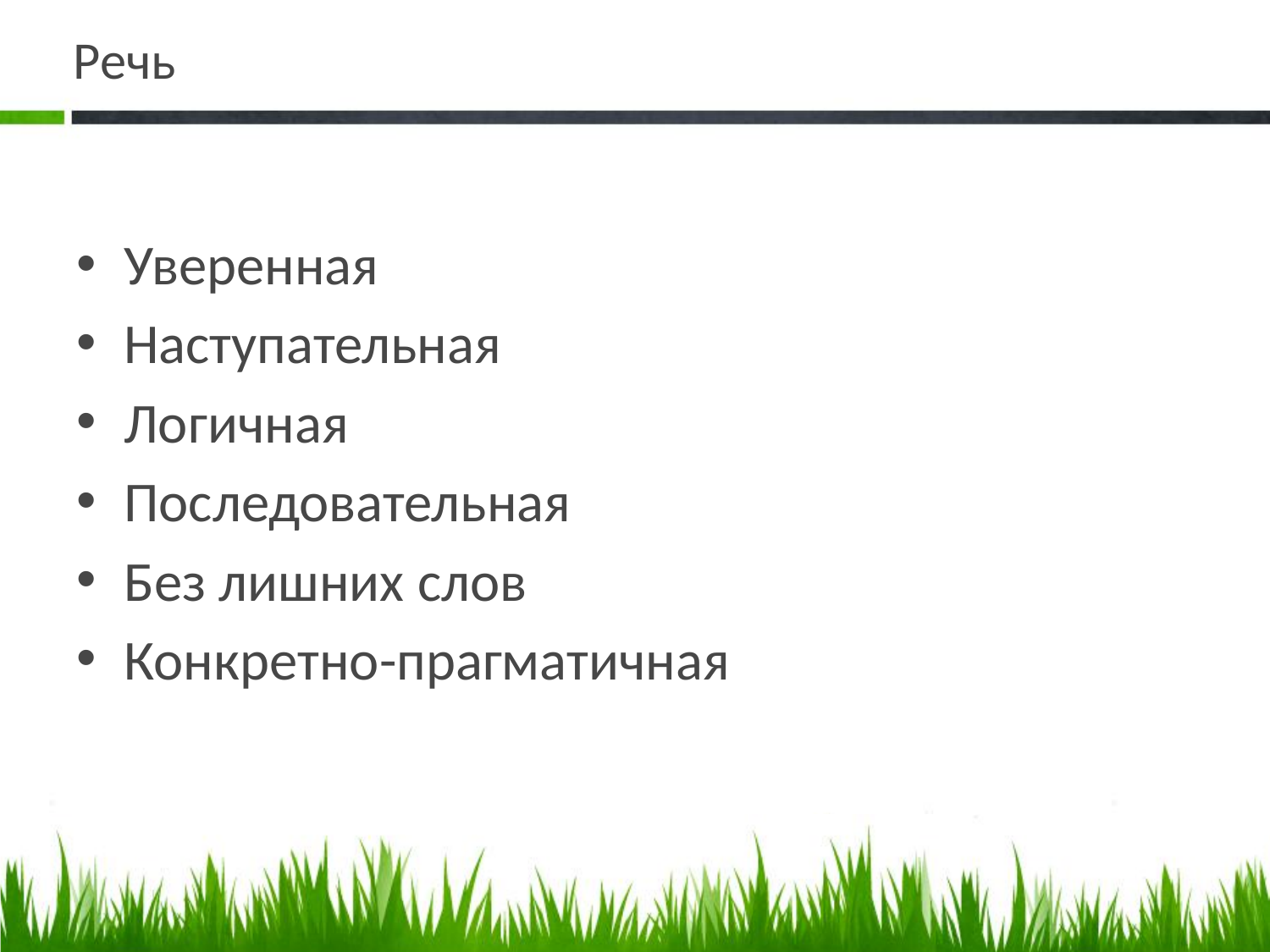

# Речь
Уверенная
Наступательная
Логичная
Последовательная
Без лишних слов
Конкретно-прагматичная